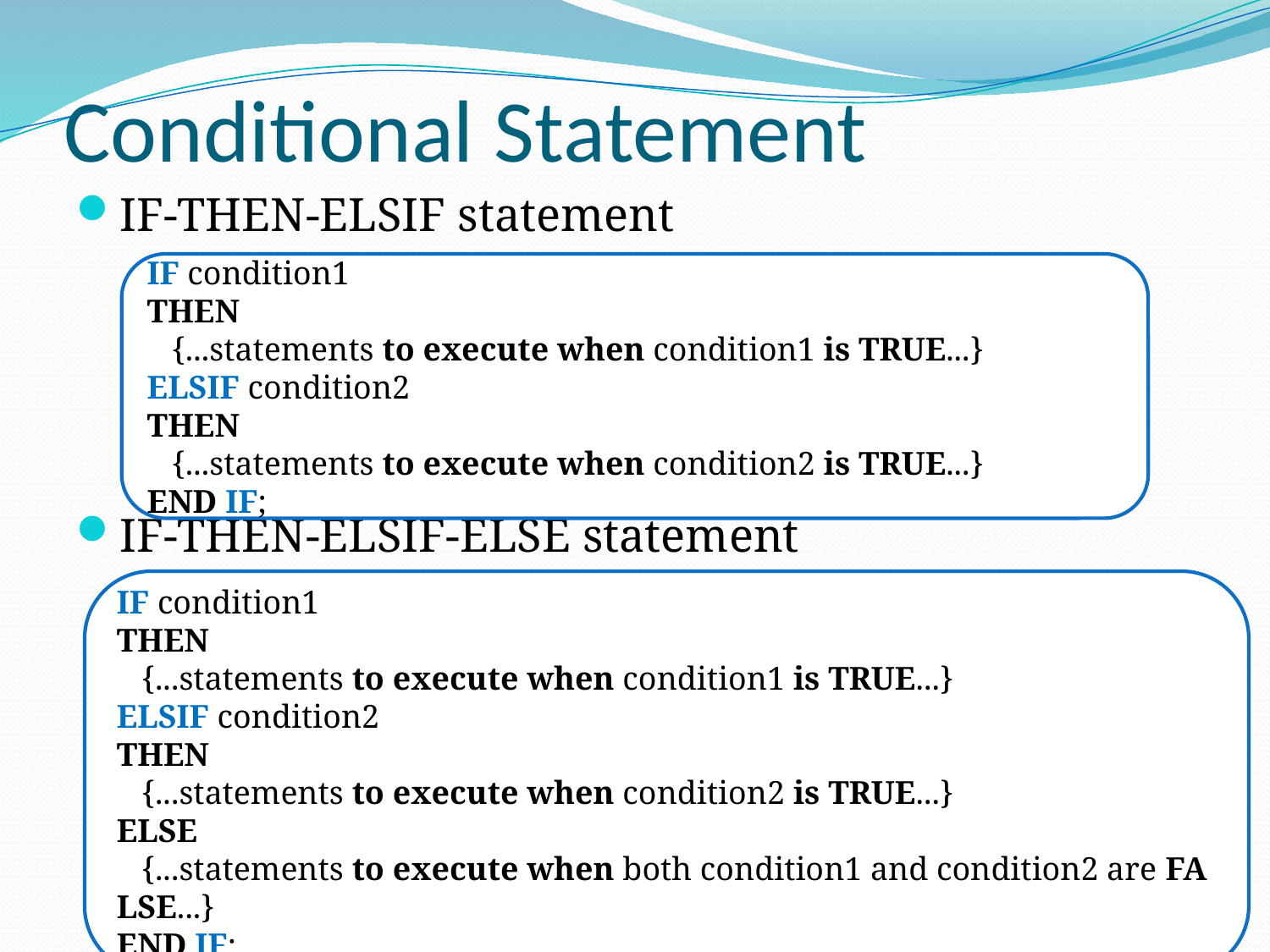

# Conditional Statement
IF-THEN-ELSIF statement

IF-THEN-ELSIF-ELSE statement
IF condition1
THEN
   {...statements to execute when condition1 is TRUE...}
ELSIF condition2
THEN
   {...statements to execute when condition2 is TRUE...}
END IF;
IF condition1
THEN
   {...statements to execute when condition1 is TRUE...}
ELSIF condition2
THEN
   {...statements to execute when condition2 is TRUE...}
ELSE
   {...statements to execute when both condition1 and condition2 are FALSE...}
END IF;